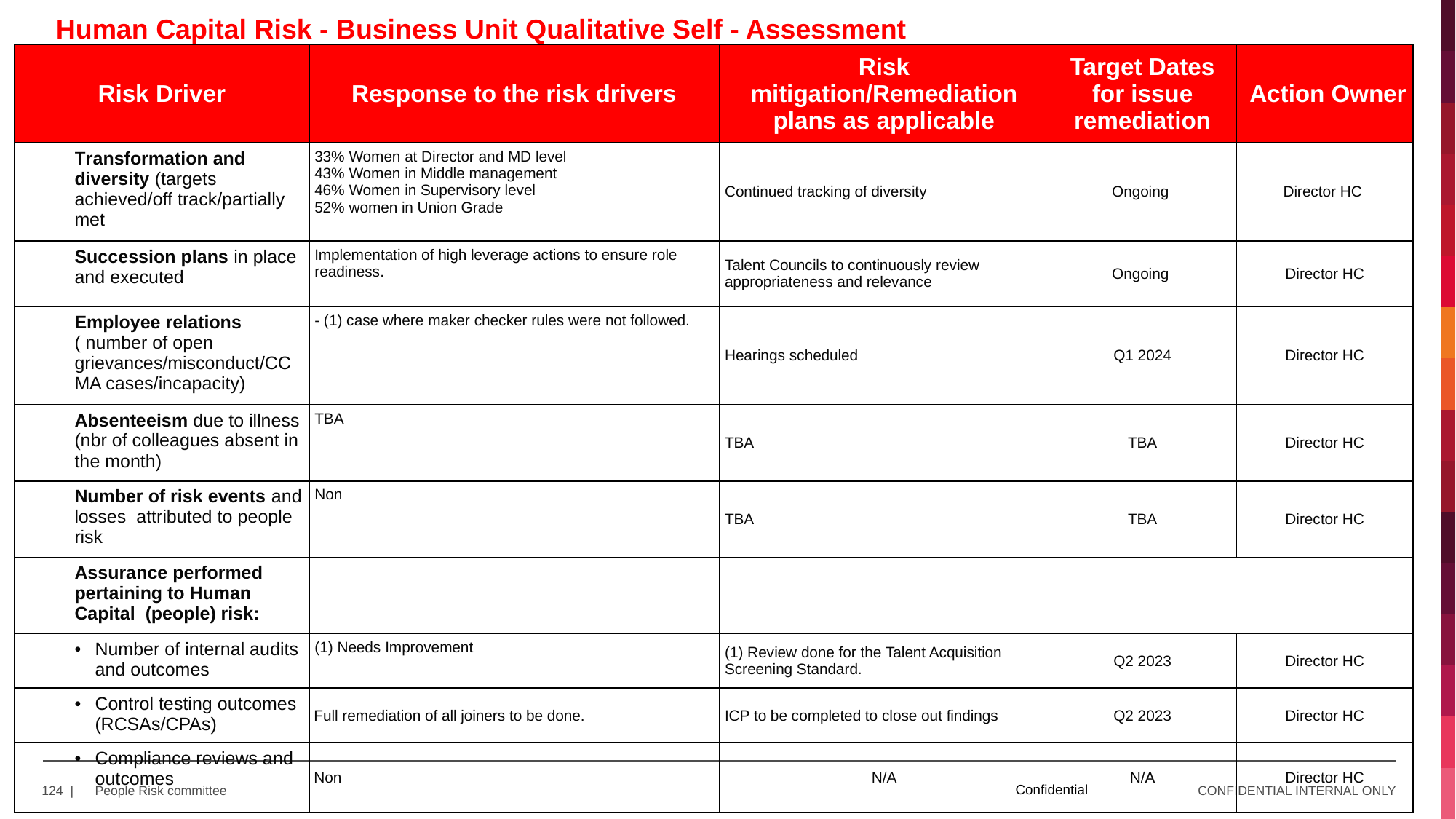

Human Capital Risk - Business Unit Qualitative Self - Assessment
| Risk Driver | Response to the risk drivers | Risk mitigation/Remediation plans as applicable | Target Dates for issue remediation | Action Owner |
| --- | --- | --- | --- | --- |
| Transformation and diversity (targets achieved/off track/partially met | 33% Women at Director and MD level 43% Women in Middle management 46% Women in Supervisory level 52% women in Union Grade | Continued tracking of diversity | Ongoing | Director HC |
| Succession plans in place and executed | Implementation of high leverage actions to ensure role readiness. | Talent Councils to continuously review appropriateness and relevance | Ongoing | Director HC |
| Employee relations ( number of open grievances/misconduct/CCMA cases/incapacity) | - (1) case where maker checker rules were not followed. | Hearings scheduled | Q1 2024 | Director HC |
| Absenteeism due to illness (nbr of colleagues absent in the month) | TBA | TBA | TBA | Director HC |
| Number of risk events and losses attributed to people risk | Non | TBA | TBA | Director HC |
| Assurance performed pertaining to Human Capital (people) risk: |  |  |  |  |
| Number of internal audits and outcomes | (1) Needs Improvement | (1) Review done for the Talent Acquisition Screening Standard. | Q2 2023 | Director HC |
| Control testing outcomes (RCSAs/CPAs) | Full remediation of all joiners to be done. | ICP to be completed to close out findings | Q2 2023 | Director HC |
| Compliance reviews and outcomes | Non | N/A | N/A | Director HC |
Confidential